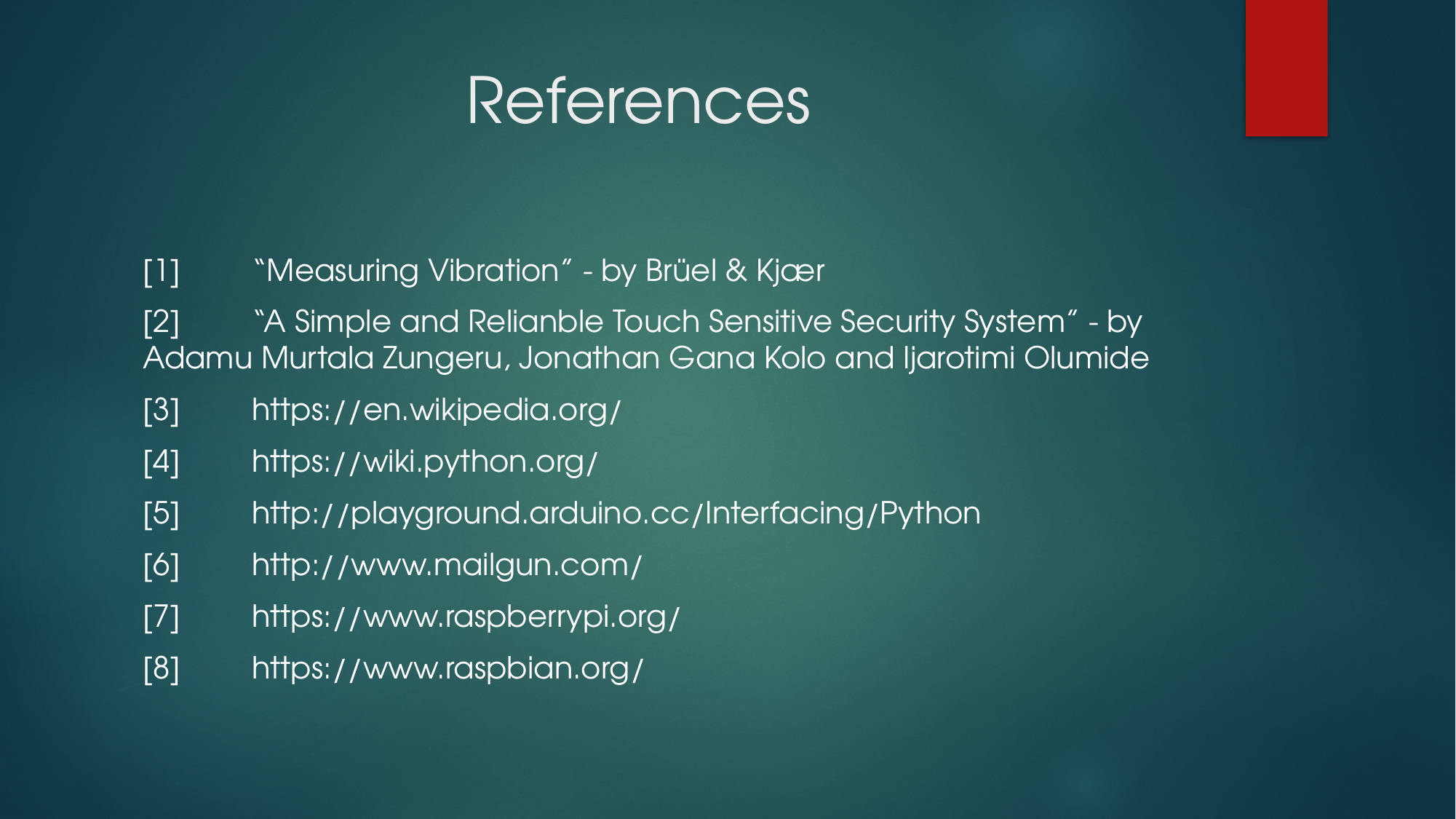

# References
[1]	“Measuring Vibration” - by Brüel & Kjær
[2]	“A Simple and Relianble Touch Sensitive Security System” - by Adamu Murtala Zungeru, Jonathan Gana Kolo and Ijarotimi Olumide
[3]	https://en.wikipedia.org/
[4]	https://wiki.python.org/
[5]	http://playground.arduino.cc/Interfacing/Python
[6]	http://www.mailgun.com/
[7]	https://www.raspberrypi.org/
[8]	https://www.raspbian.org/